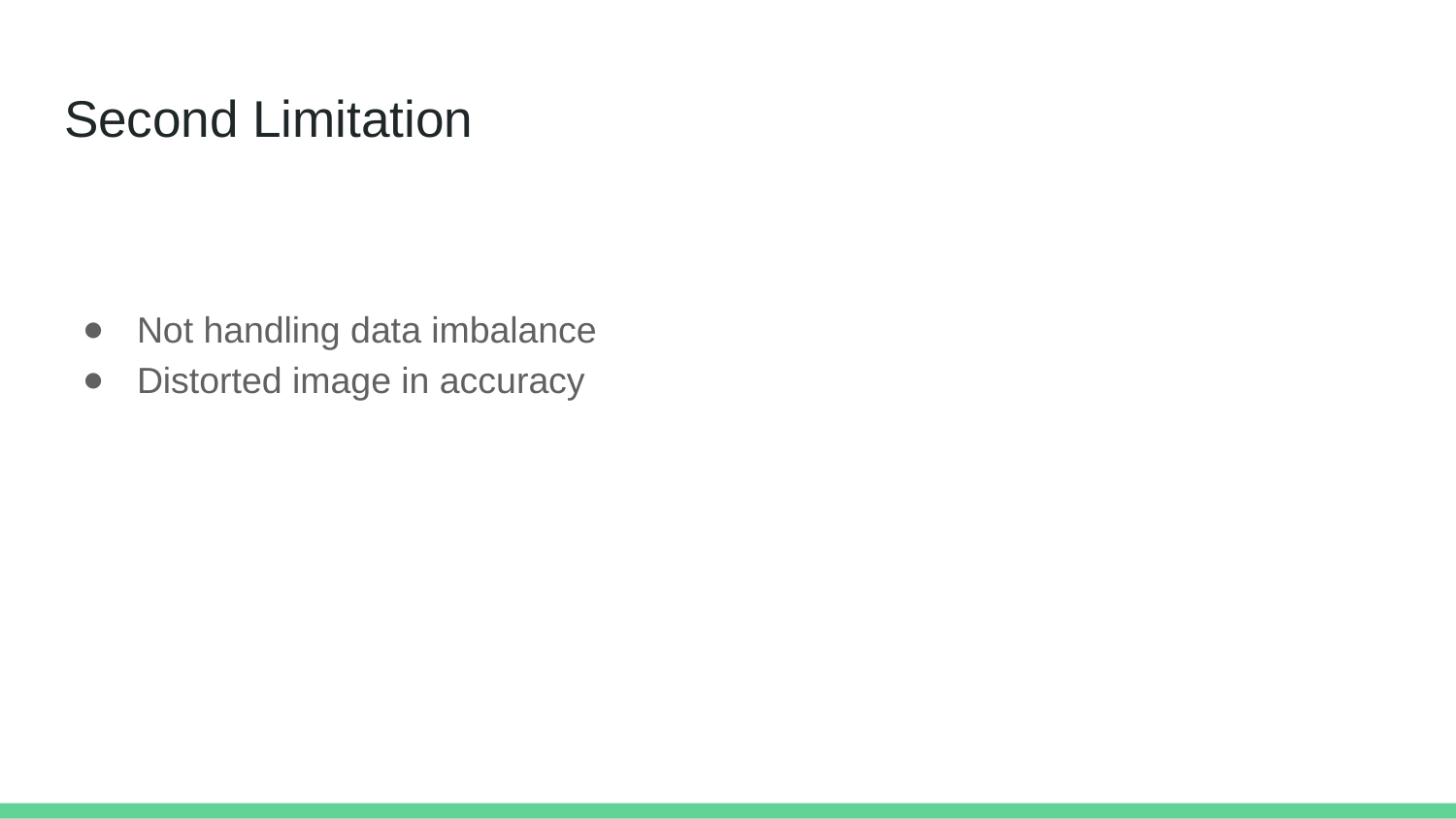

# Second Limitation

Not handling data imbalance
Distorted image in accuracy